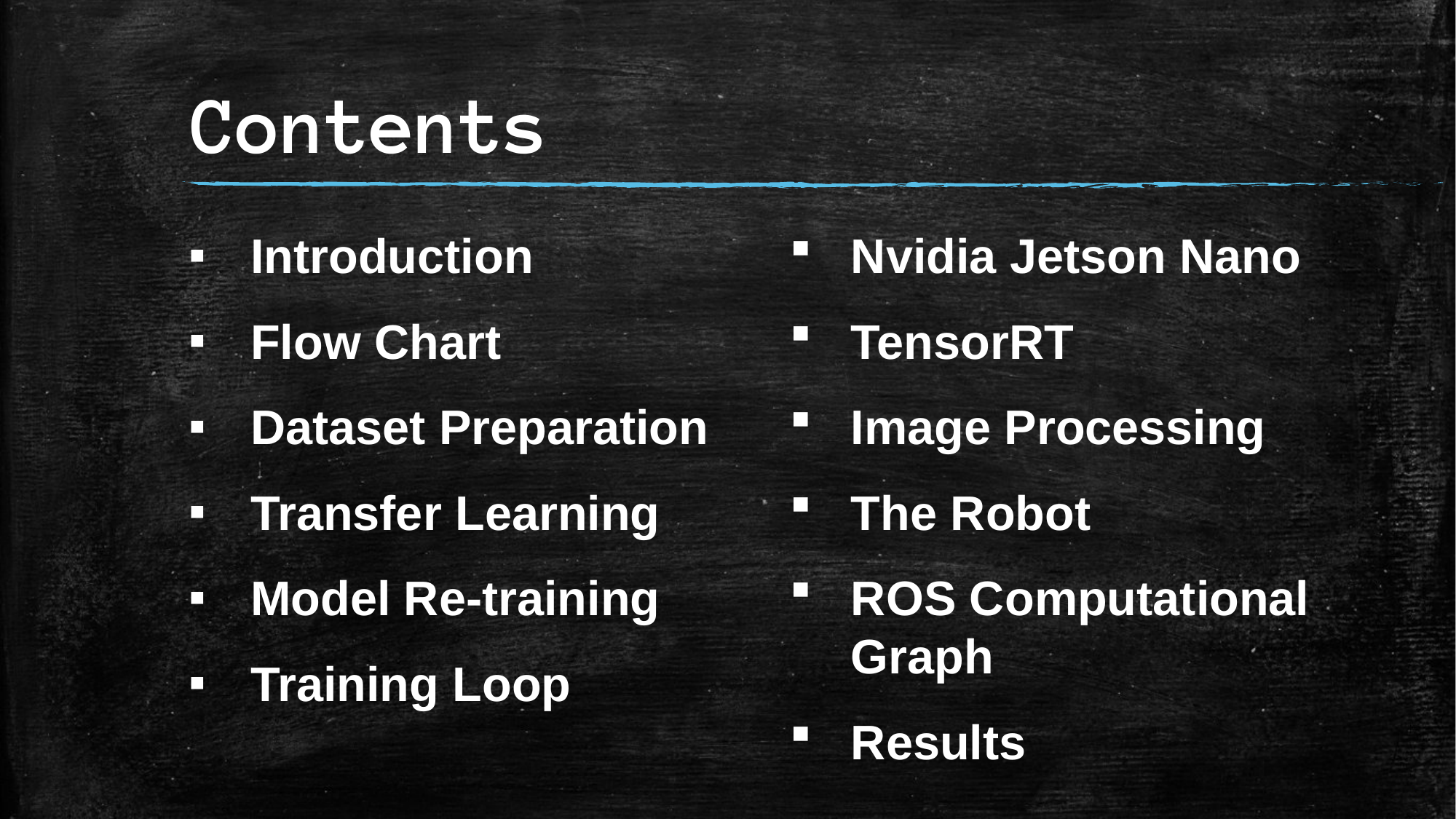

# Contents
Introduction
Flow Chart
Dataset Preparation
Transfer Learning
Model Re-training
Training Loop

Nvidia Jetson Nano
TensorRT
Image Processing
The Robot
ROS Computational Graph
Results